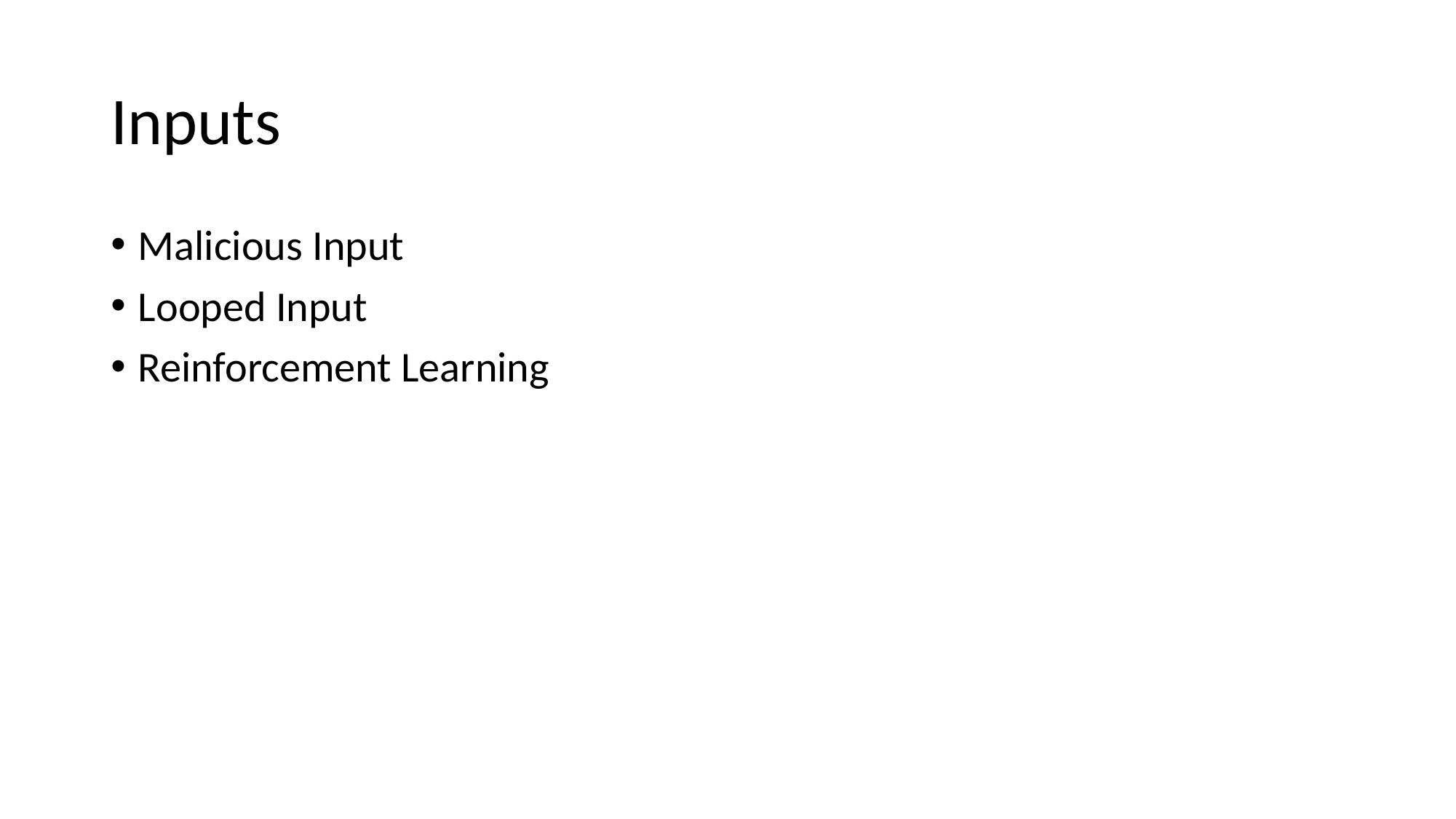

# Inputs
Malicious Input
Looped Input
Reinforcement Learning